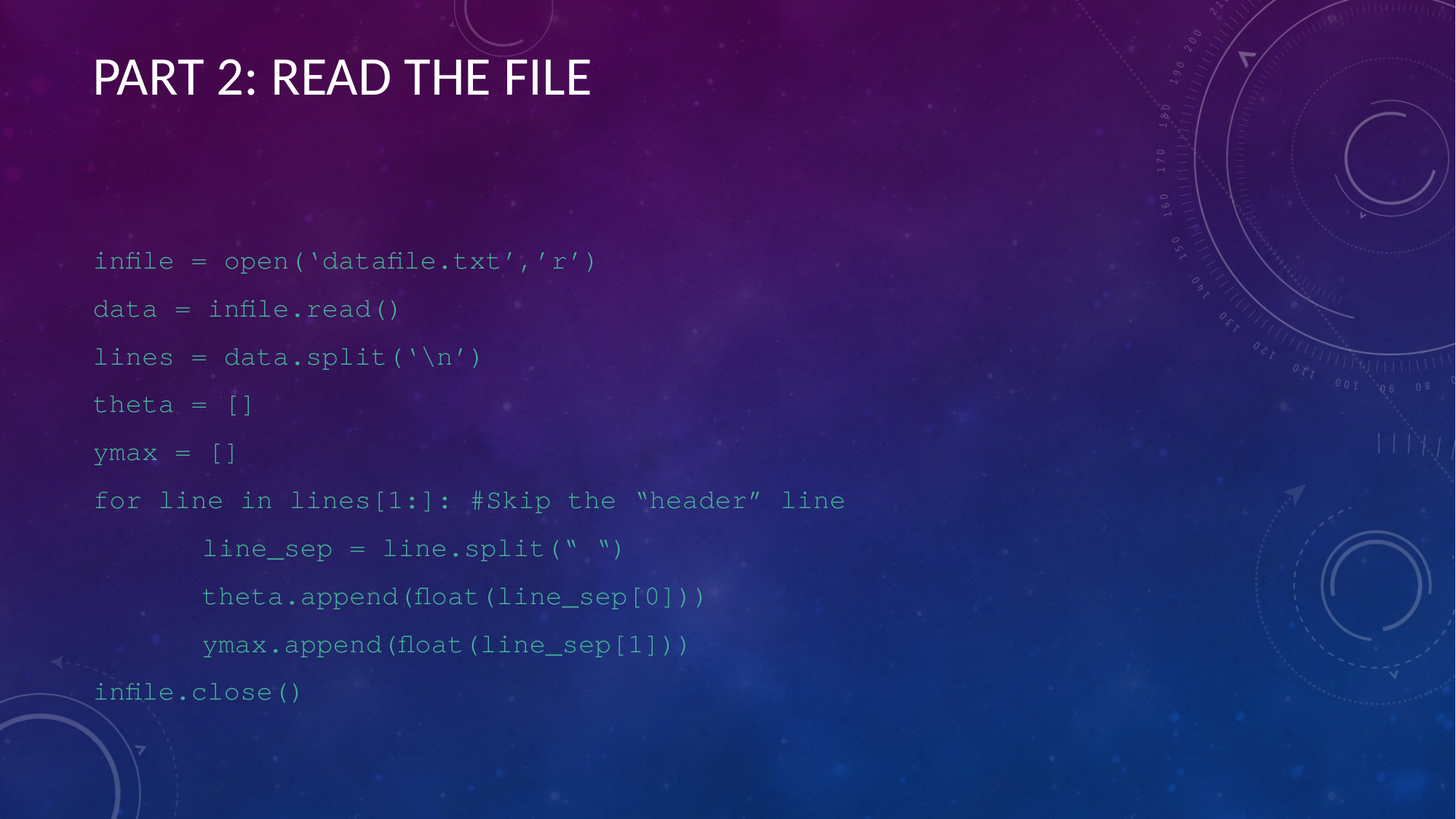

# Part 2: Read the file
infile = open(‘datafile.txt’,’r’)
data = infile.read()
lines = data.split(‘\n’)
theta = []
ymax = []
for line in lines[1:]: #Skip the “header” line
	line_sep = line.split(“ “)
	theta.append(float(line_sep[0]))
	ymax.append(float(line_sep[1]))
infile.close()